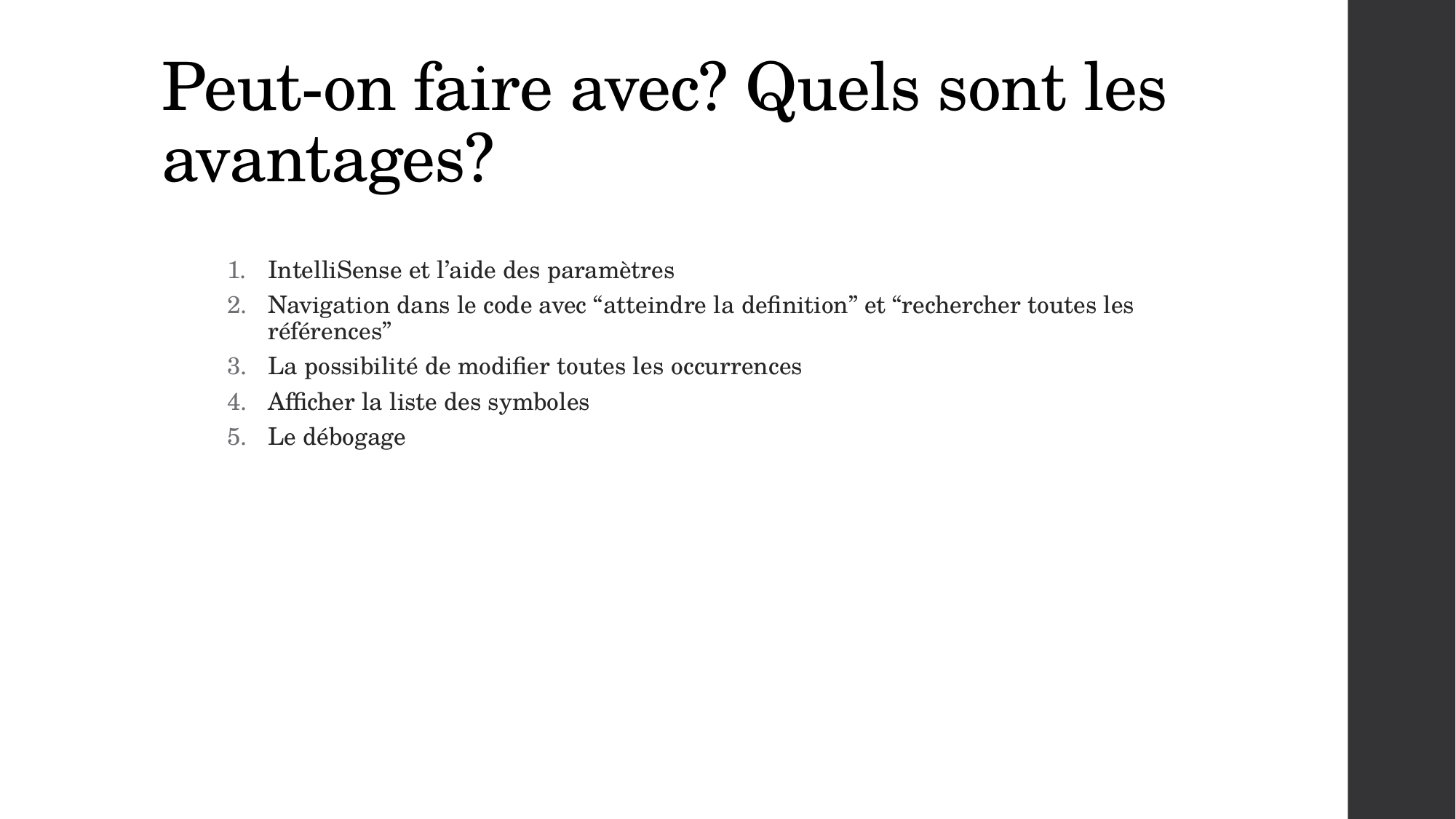

# Peut-on faire avec? Quels sont les avantages?

IntelliSense et l’aide des paramètres
Navigation dans le code avec “atteindre la definition” et “rechercher toutes les références”
La possibilité de modifier toutes les occurrences
Afficher la liste des symboles
Le débogage